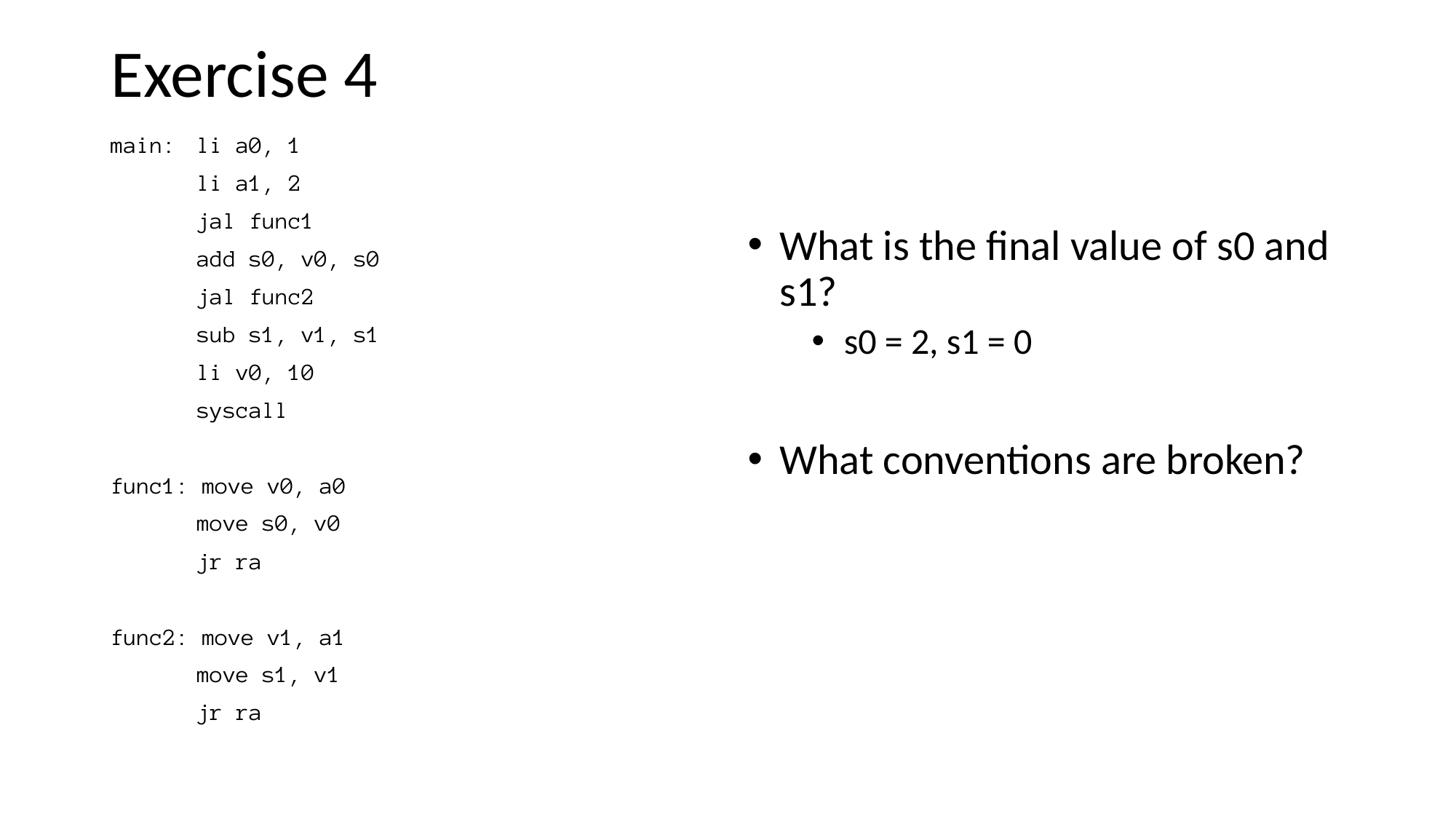

# Exercise 4
main:	li a0, 1
	li a1, 2
	jal func1
	add s0, v0, s0
	jal func2
	sub s1, v1, s1
	li v0, 10
	syscall

func1: move v0, a0
	move s0, v0
	jr ra

func2: move v1, a1
	move s1, v1
	jr ra

What is the final value of s0 and s1?
s0 = 2, s1 = 0

What conventions are broken?